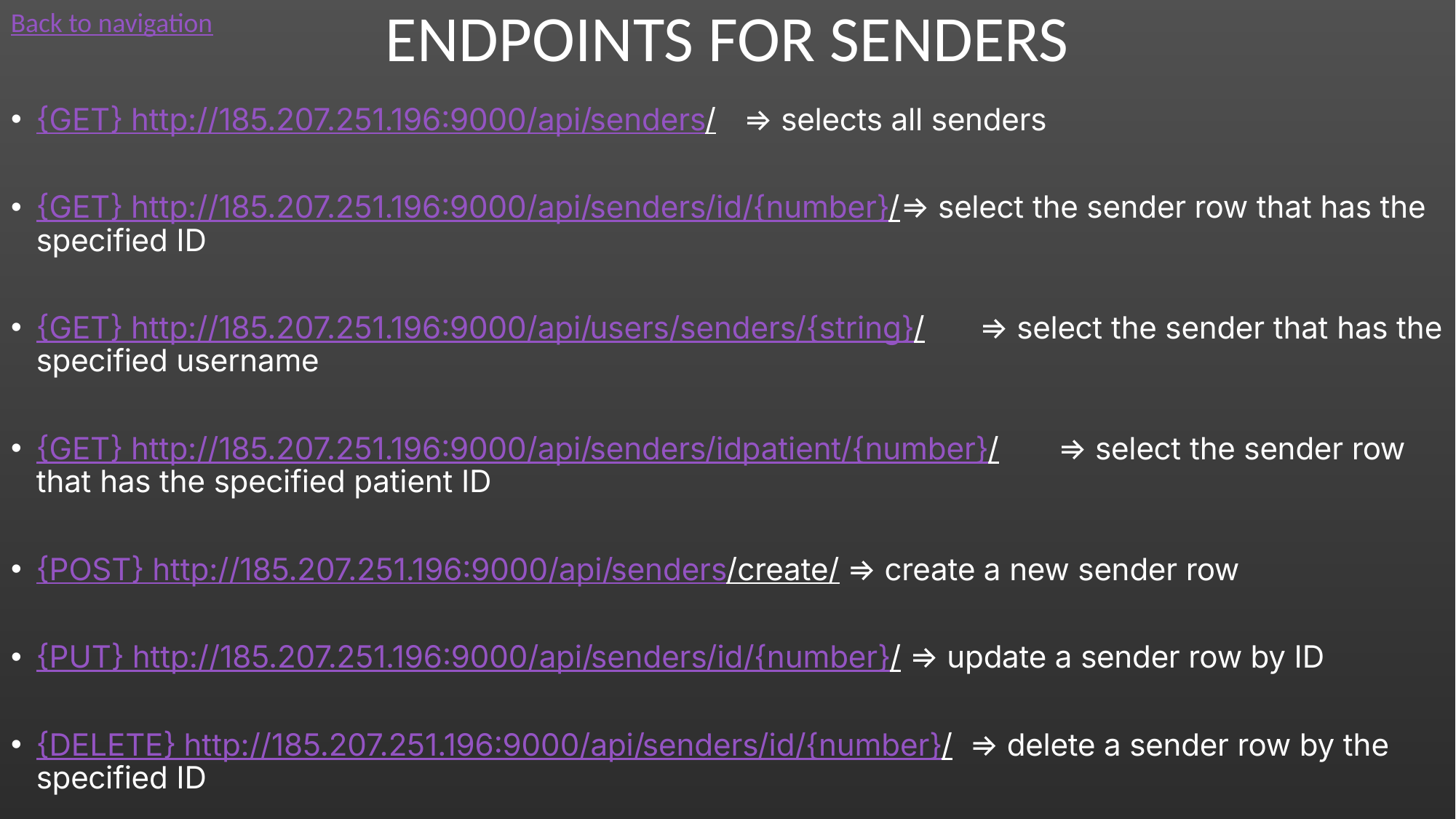

Back to navigation
# ENDPOINTS FOR SENDERS
{GET} http://185.207.251.196:9000/api/senders/ 	=> selects all senders

{GET} http://185.207.251.196:9000/api/senders/id/{number}/	=> select the sender row that has the specified ID

{GET} http://185.207.251.196:9000/api/users/senders/{string}/ 	=> select the sender that has the specified username

{GET} http://185.207.251.196:9000/api/senders/idpatient/{number}/	=> select the sender row that has the specified patient ID

{POST} http://185.207.251.196:9000/api/senders/create/ => create a new sender row

{PUT} http://185.207.251.196:9000/api/senders/id/{number}/ => update a sender row by ID

{DELETE} http://185.207.251.196:9000/api/senders/id/{number}/  => delete a sender row by the specified ID